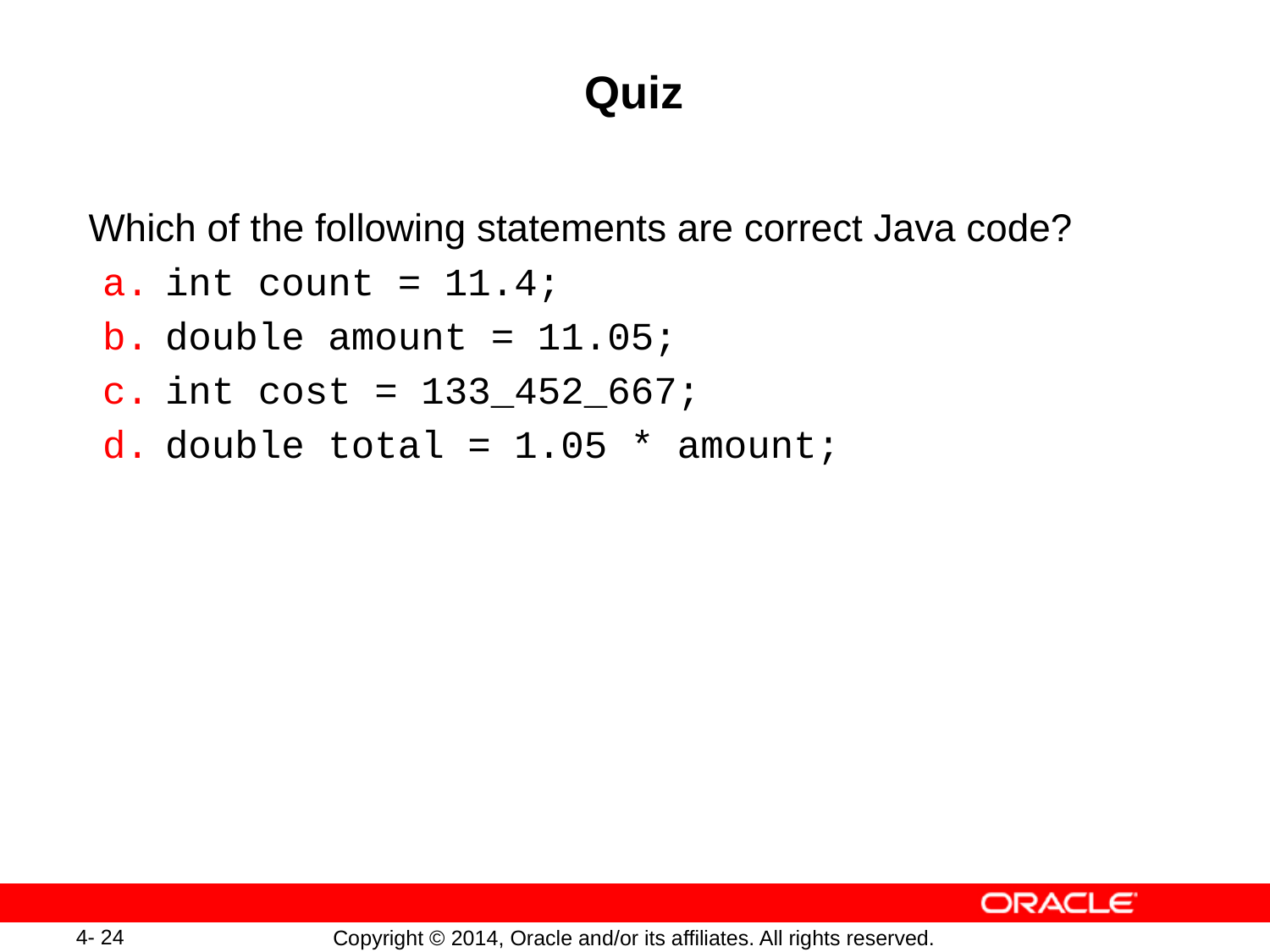

# Quiz
Which of the following statements are correct Java code?
int count = 11.4;
double amount = 11.05;
int cost = 133_452_667;
double total = 1.05 * amount;